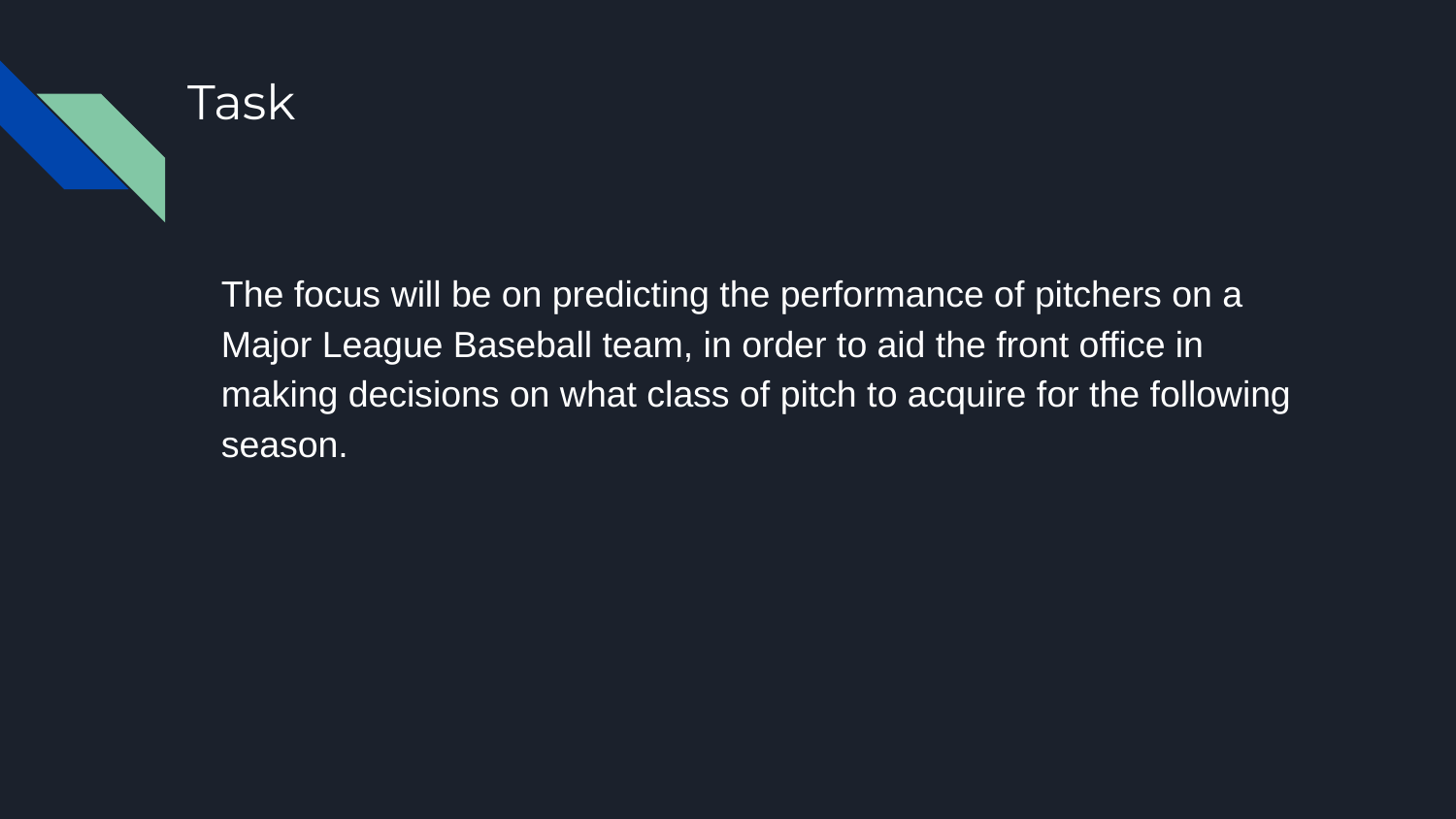

# Task

The focus will be on predicting the performance of pitchers on a Major League Baseball team, in order to aid the front office in making decisions on what class of pitch to acquire for the following season.